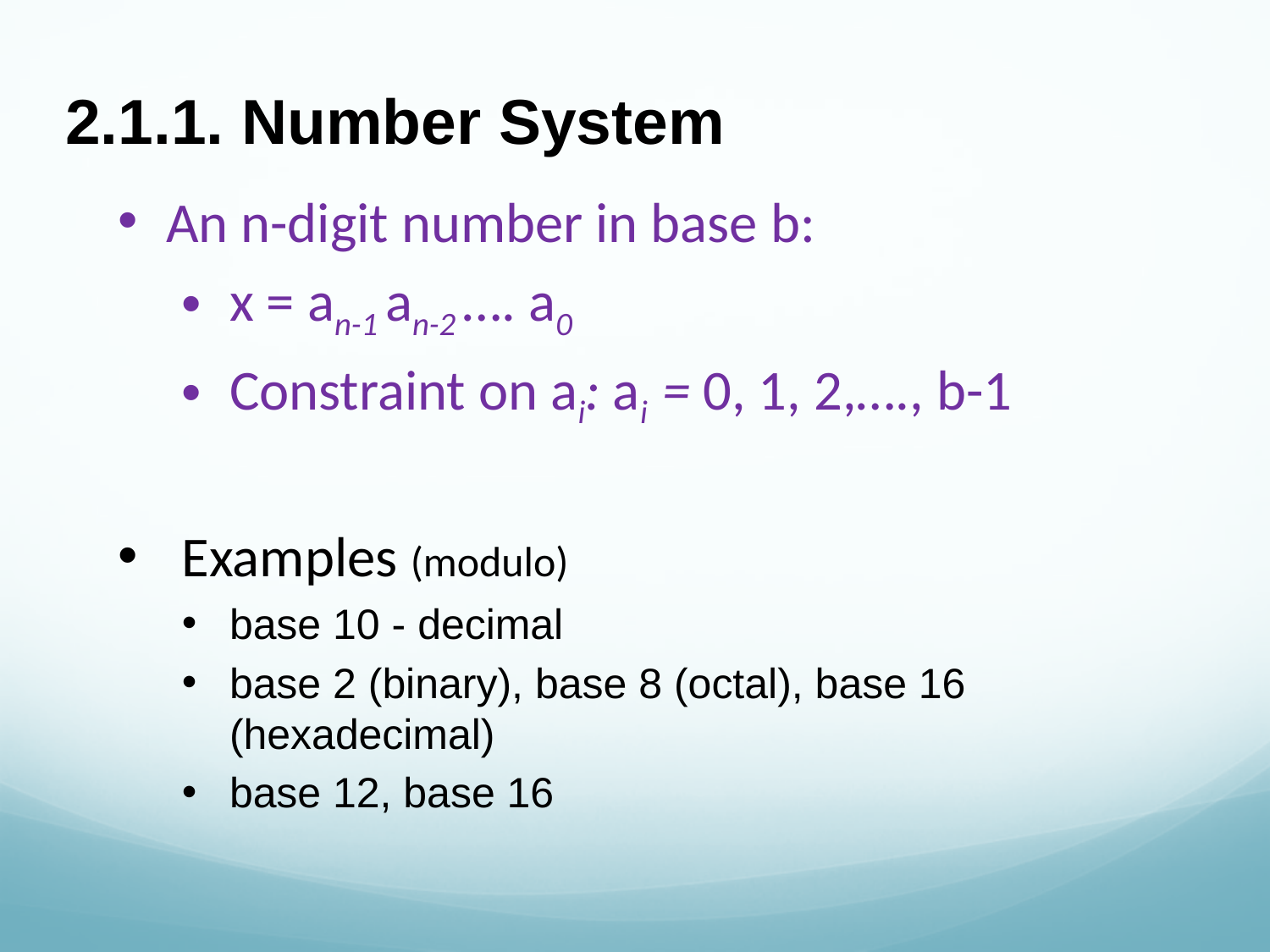

2.1.1. Number System
An n-digit number in base b:
x = an-1 an-2 …. a0
Constraint on ai: ai  = 0, 1, 2,…., b-1

Examples (modulo)
base 10 - decimal
base 2 (binary), base 8 (octal), base 16 (hexadecimal)
base 12, base 16